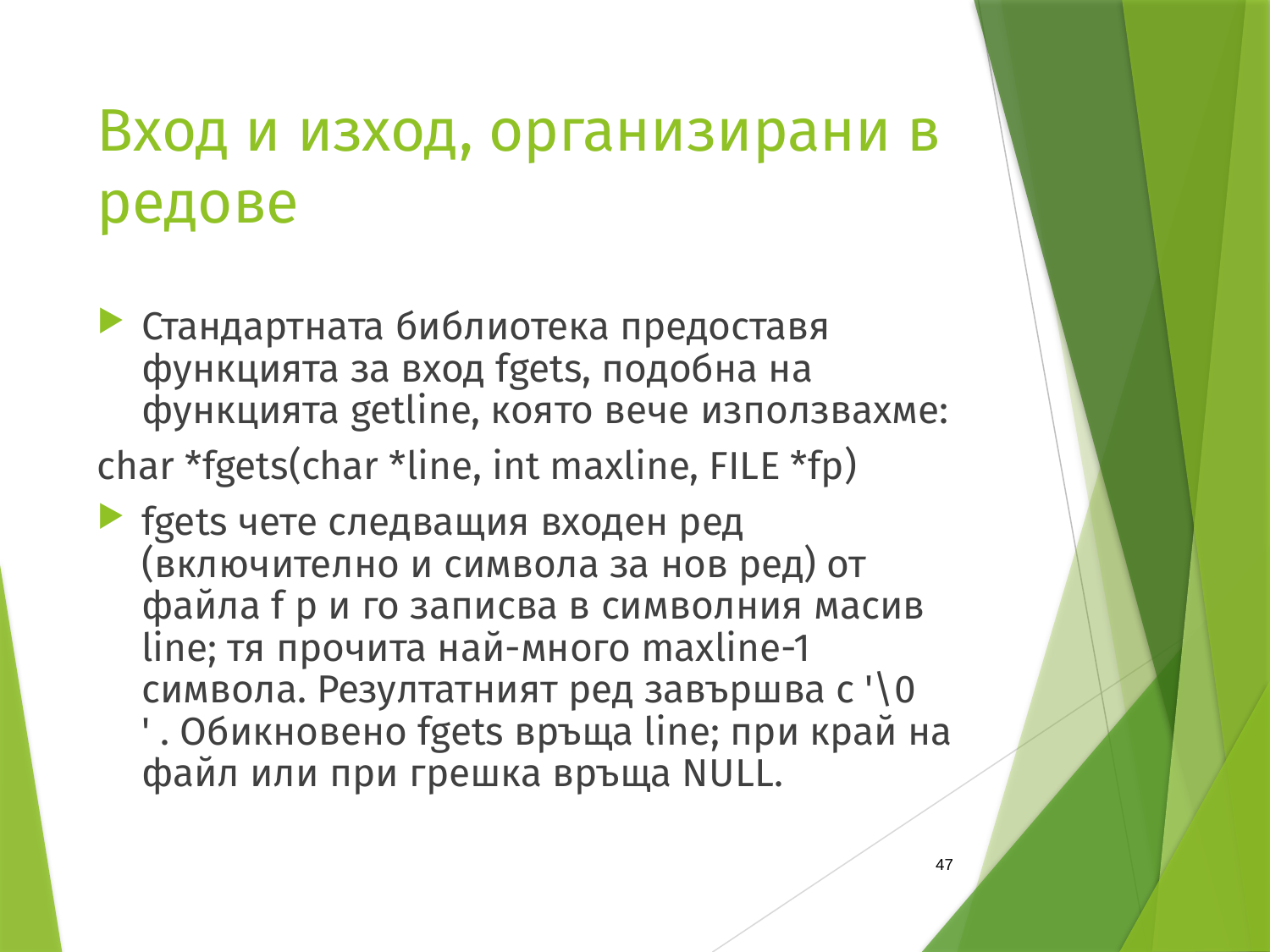

# Вход и изход, организирани в редове
Стандартната библиотека предоставя функцията за вход fgets, подобна на функцията getline, която вече използвахме:
char *fgets(char *line, int maxline, FILE *fp)
fgets чете следващия входен ред (включително и символа за нов ред) от файла f р и го записва в символния масив line; тя прочита най-много maxline-1 символа. Резултатният ред завършва с '\0 ' . Обикновено fgets връща line; при край на файл или при грешка връща NULL.
47